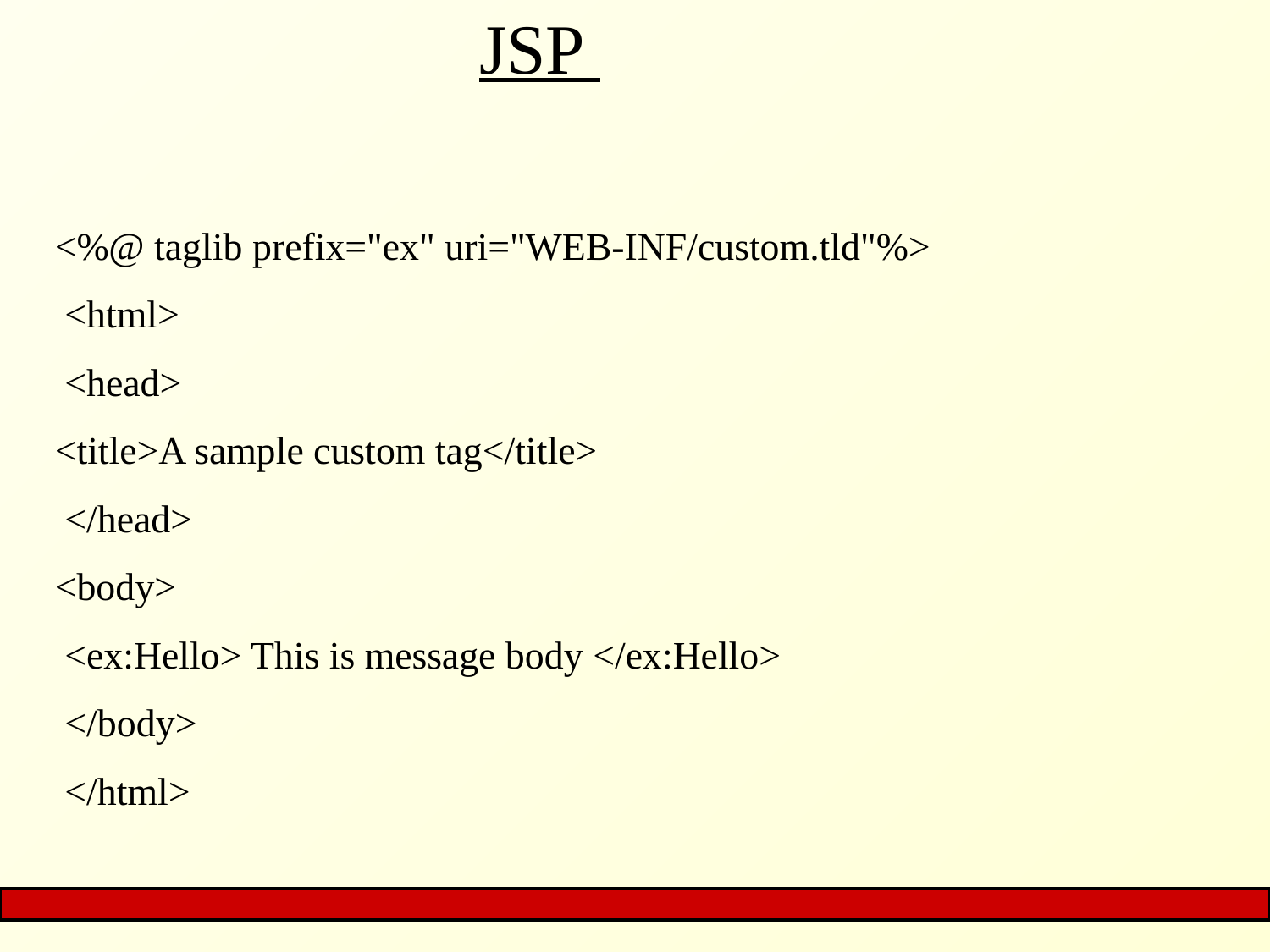

# JSP
<%@ taglib prefix="ex" uri="WEB-INF/custom.tld"%>
 <html>
 <head>
<title>A sample custom tag</title>
 </head>
<body>
 <ex:Hello> This is message body </ex:Hello>
 </body>
 </html>